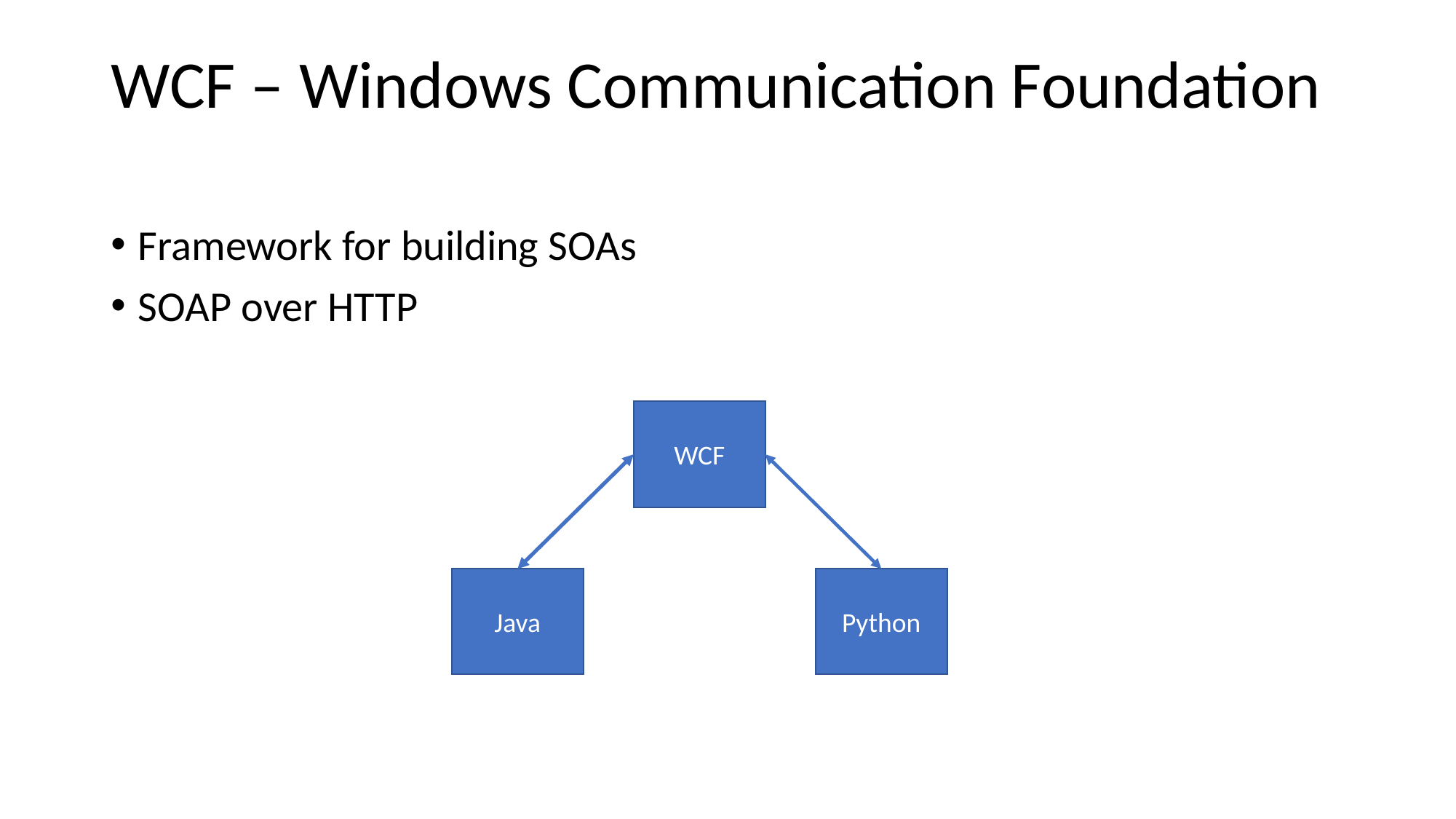

# WCF – Windows Communication Foundation
Framework for building SOAs
SOAP over HTTP
WCF
Java
Python